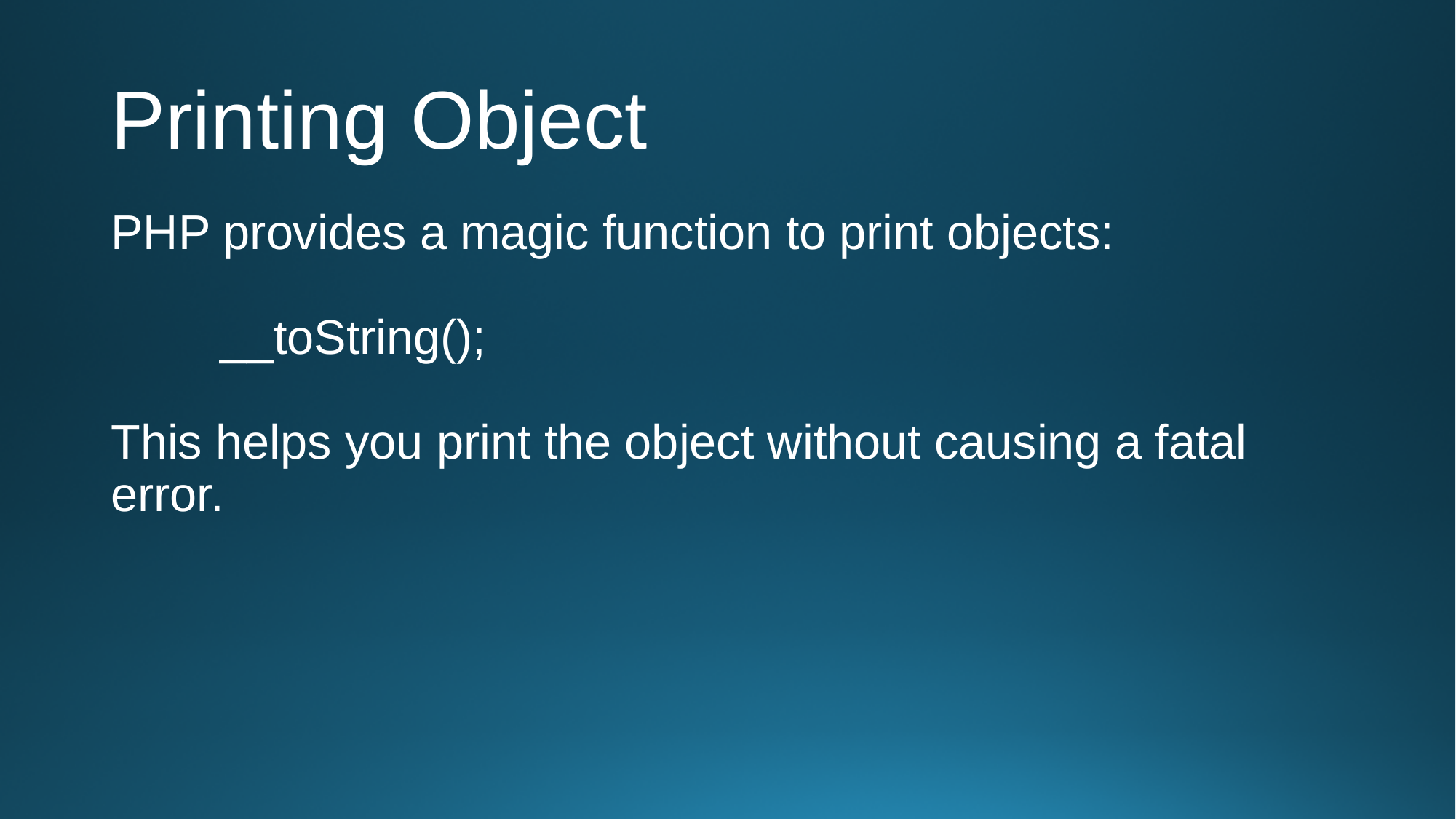

# Printing Object
PHP provides a magic function to print objects:

	__toString();

This helps you print the object without causing a fatal error.